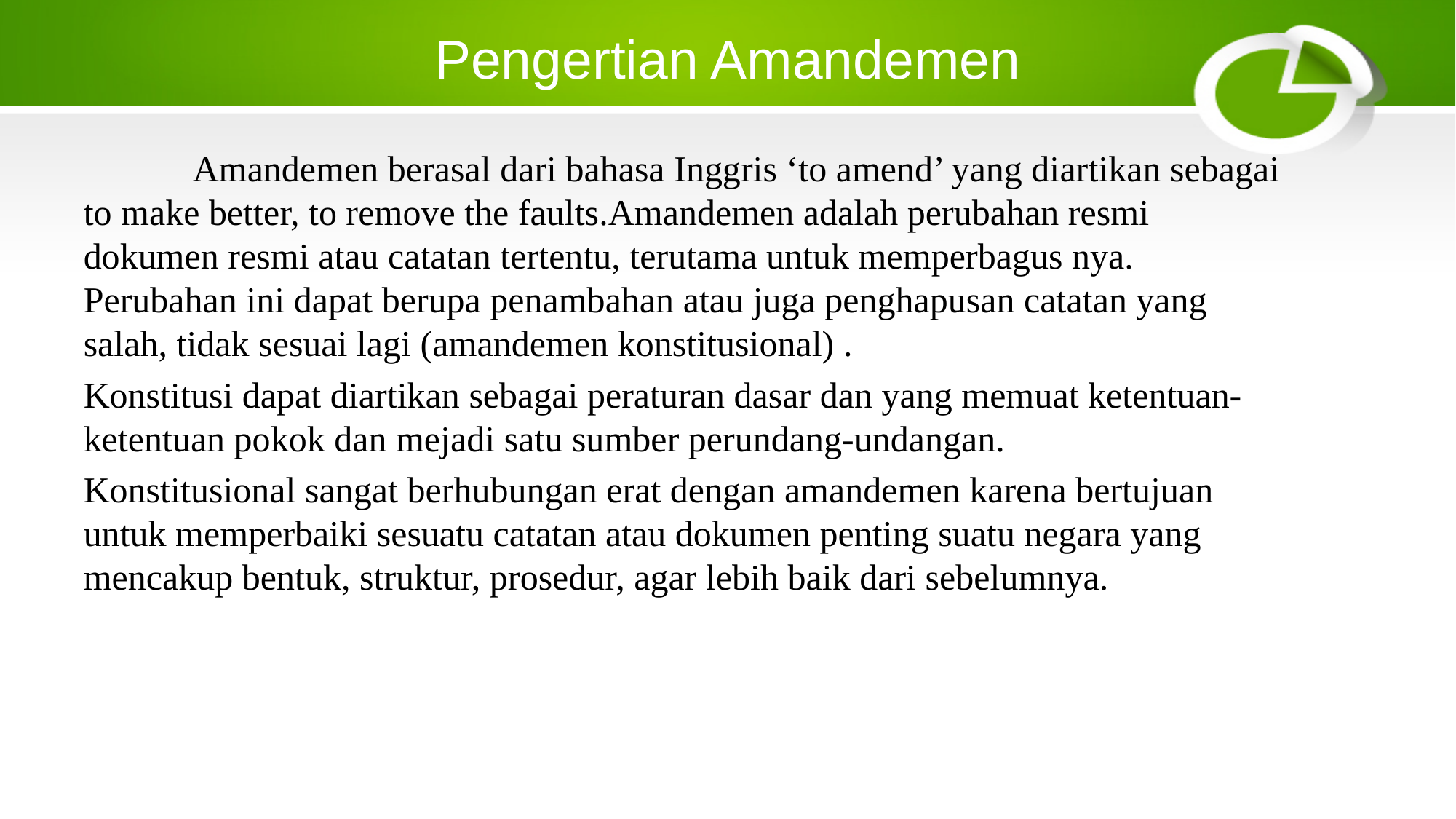

# Pengertian Amandemen
	Amandemen berasal dari bahasa Inggris ‘to amend’ yang diartikan sebagai to make better, to remove the faults.Amandemen adalah perubahan resmi dokumen resmi atau catatan tertentu, terutama untuk memperbagus nya. Perubahan ini dapat berupa penambahan atau juga penghapusan catatan yang salah, tidak sesuai lagi (amandemen konstitusional) .
Konstitusi dapat diartikan sebagai peraturan dasar dan yang memuat ketentuan-ketentuan pokok dan mejadi satu sumber perundang-undangan.
Konstitusional sangat berhubungan erat dengan amandemen karena bertujuan untuk memperbaiki sesuatu catatan atau dokumen penting suatu negara yang mencakup bentuk, struktur, prosedur, agar lebih baik dari sebelumnya.